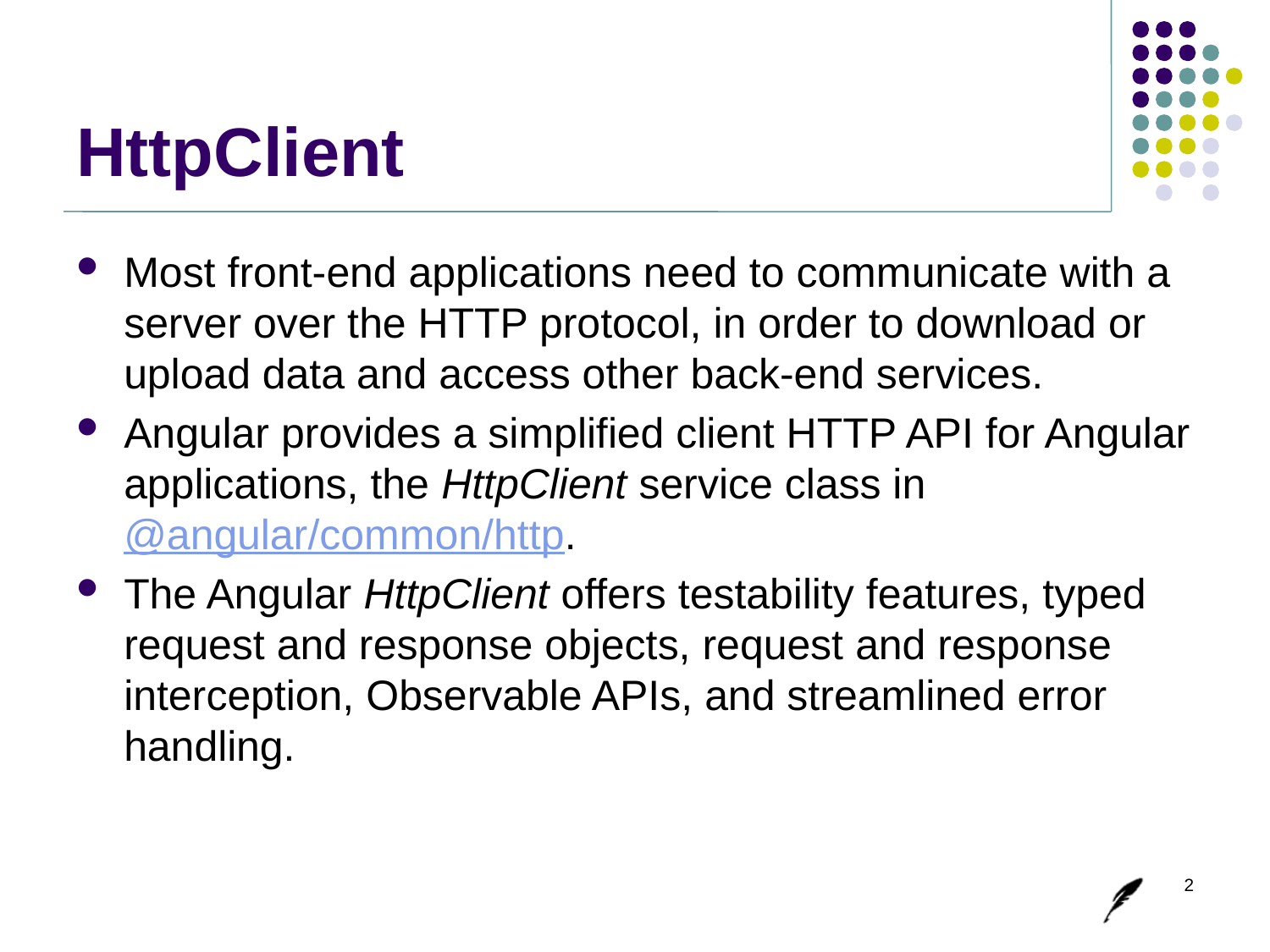

# HttpClient
Most front-end applications need to communicate with a server over the HTTP protocol, in order to download or upload data and access other back-end services.
Angular provides a simplified client HTTP API for Angular applications, the HttpClient service class in @angular/common/http.
The Angular HttpClient offers testability features, typed request and response objects, request and response interception, Observable APIs, and streamlined error handling.

2